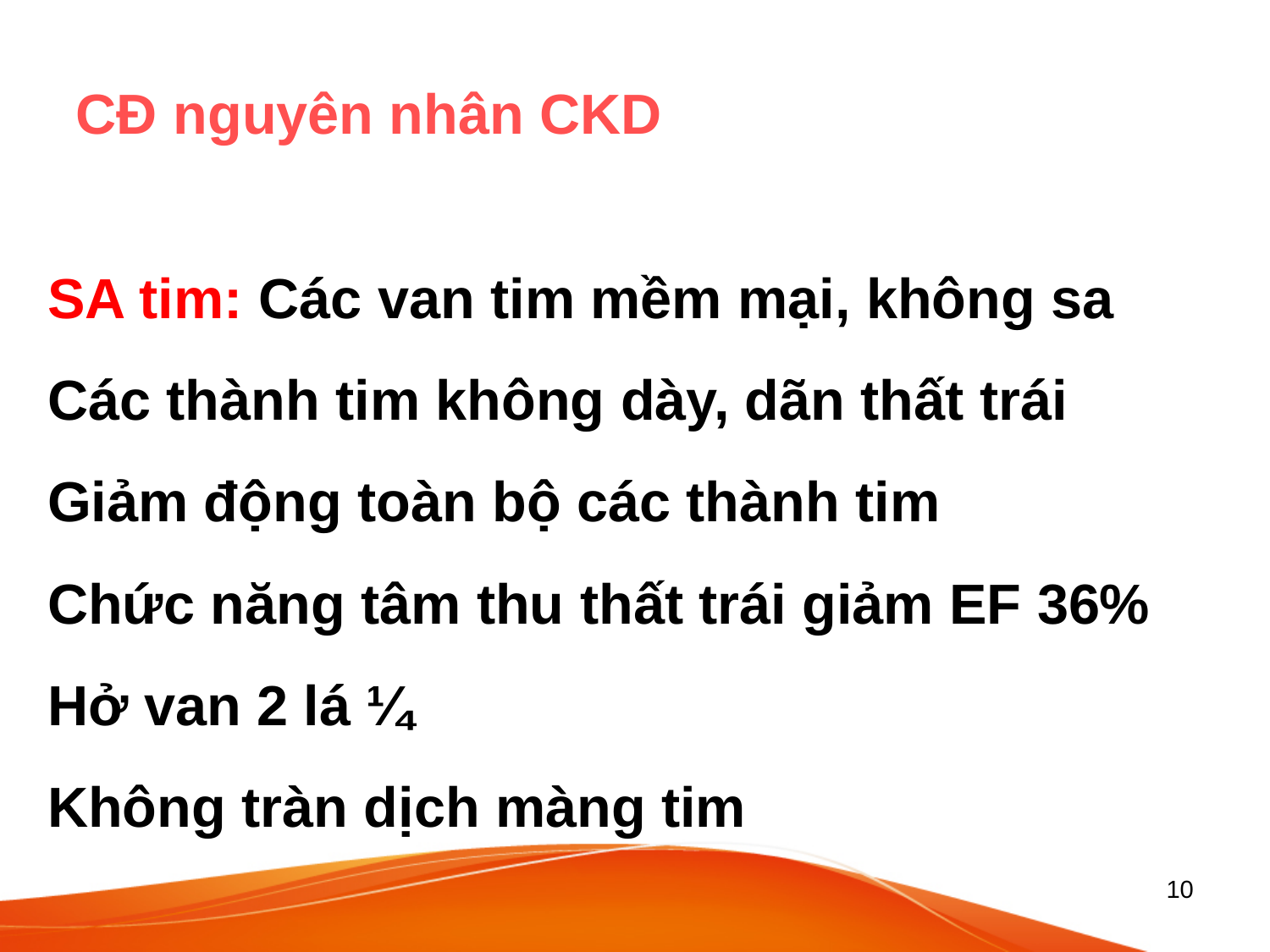

# CĐ nguyên nhân CKD

SA tim: Các van tim mềm mại, không sa
Các thành tim không dày, dãn thất trái
Giảm động toàn bộ các thành tim
Chức năng tâm thu thất trái giảm EF 36%
Hở van 2 lá ¼
Không tràn dịch màng tim
10